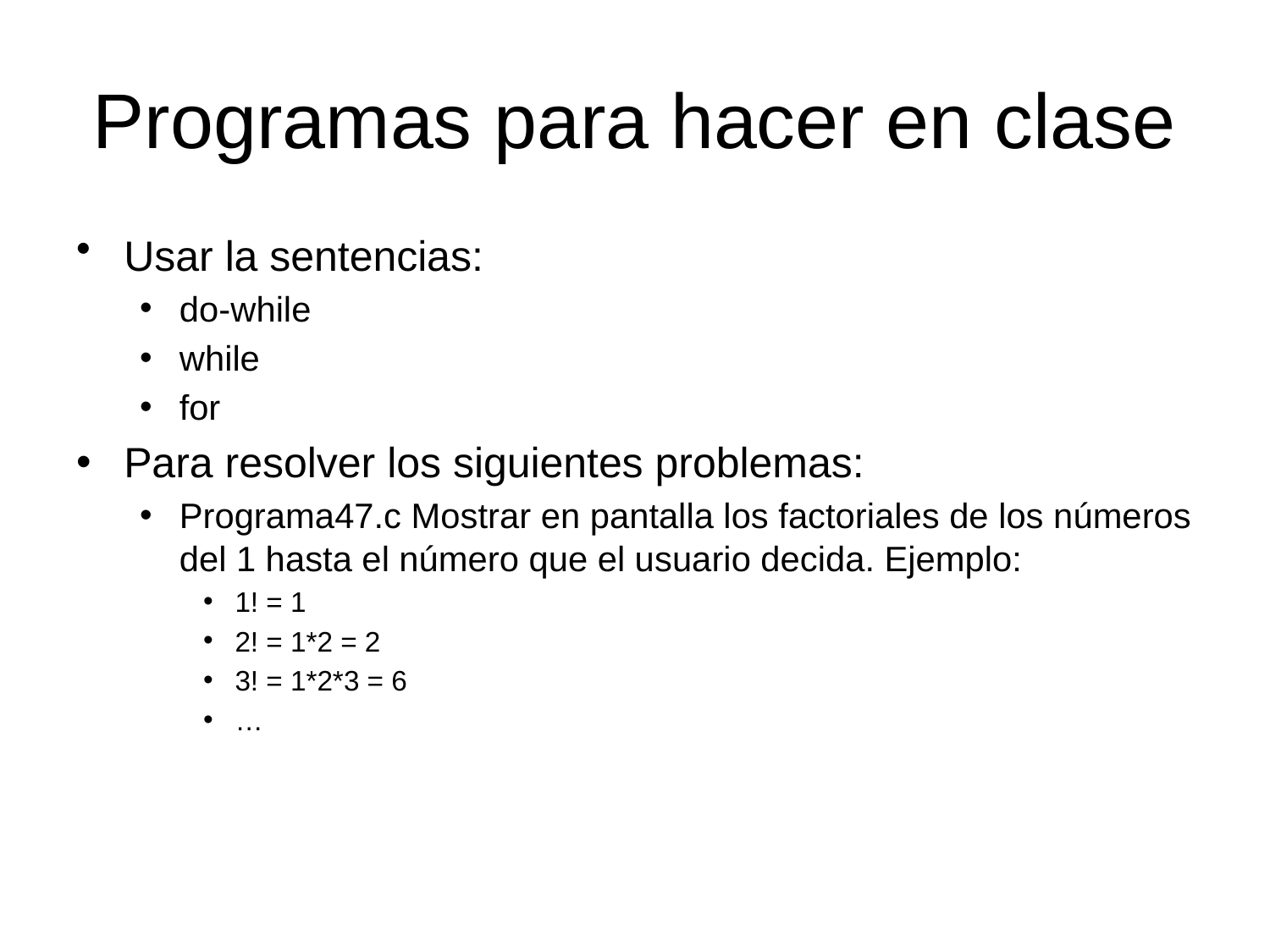

# Programas para hacer en clase
Usar la sentencias:
do-while
while
for
Para resolver los siguientes problemas:
Programa47.c Mostrar en pantalla los factoriales de los números del 1 hasta el número que el usuario decida. Ejemplo:
1! = 1
2! = 1*2 = 2
3! = 1*2*3 = 6
…